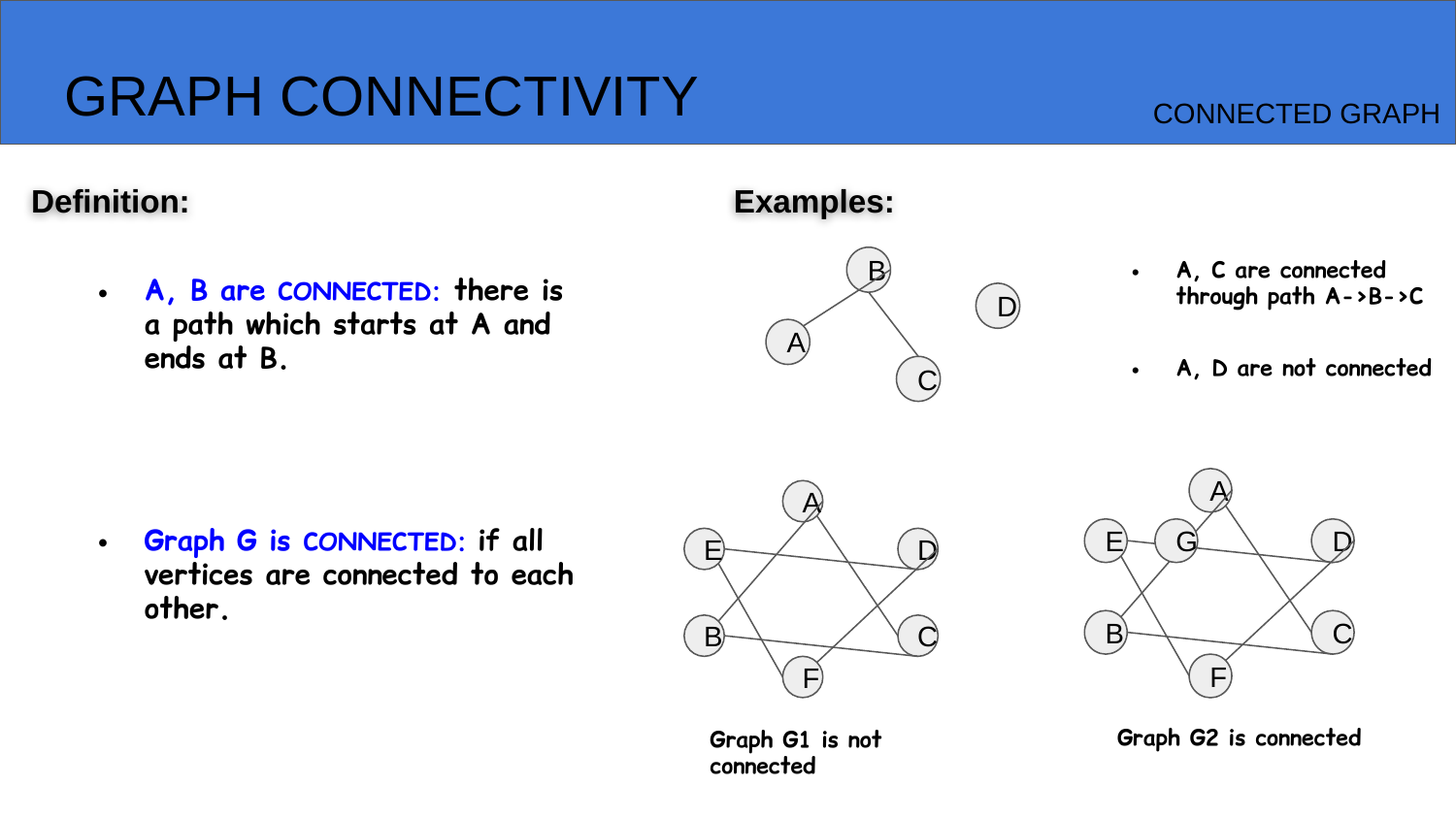

# GRAPH CONNECTIVITY
CONNECTED GRAPH
Definition:
A, B are CONNECTED: there is a path which starts at A and ends at B.
Graph G is CONNECTED: if all vertices are connected to each other.
Examples:
A, C are connected through path A->B->C
B
D
A
C
A, D are not connected
A
E
G
D
B
C
F
A
E
D
B
C
F
Graph G1 is not connected
Graph G2 is connected